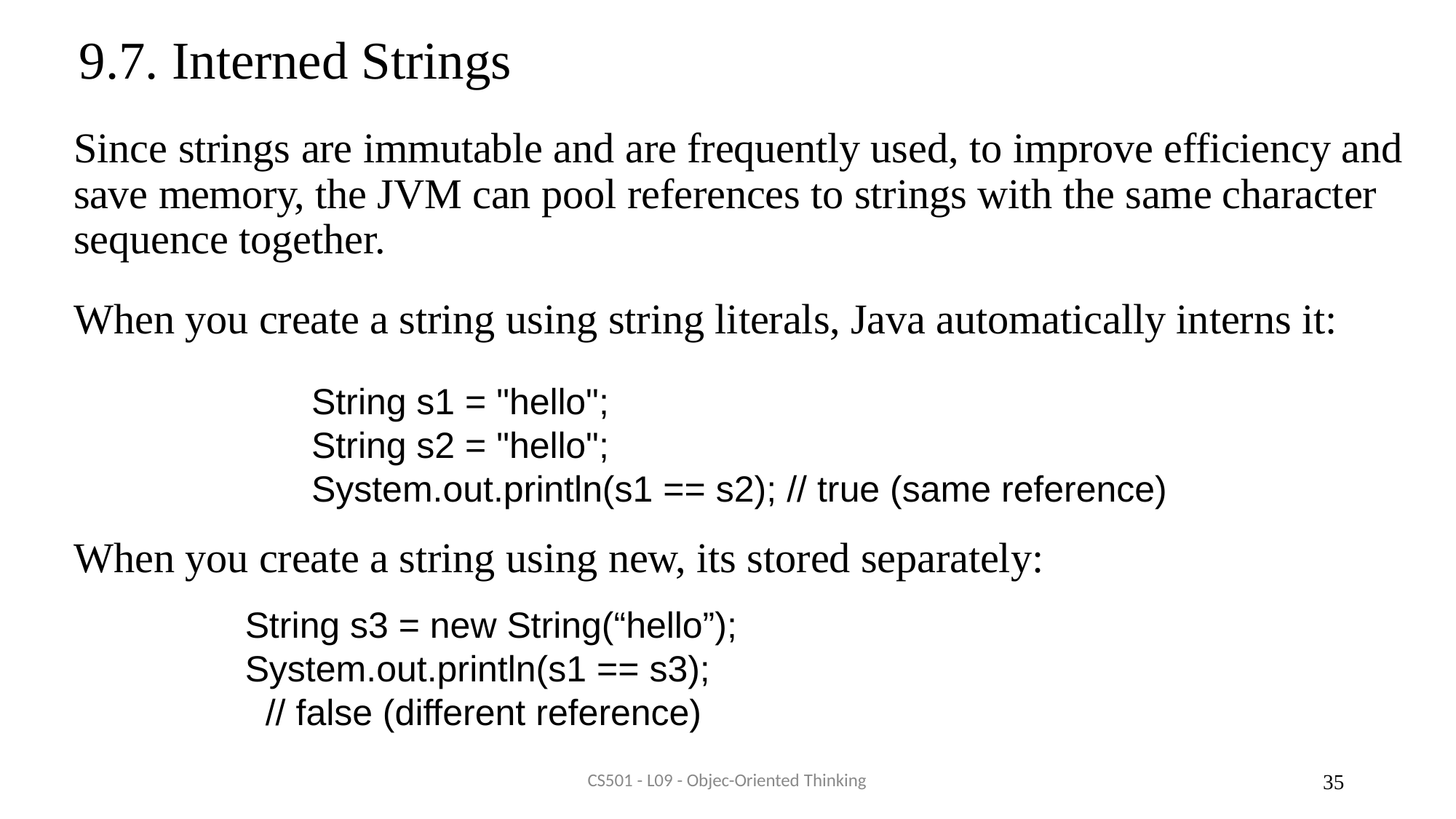

# 9.7. Interned Strings
Since strings are immutable and are frequently used, to improve efficiency and  save memory, the JVM can pool references to strings with the same character sequence together.
When you create a string using string literals, Java automatically interns it:

When you create a string using new, its stored separately:
String s1 = "hello";
String s2 = "hello";
System.out.println(s1 == s2); // true (same reference)
String s3 = new String(“hello”);
System.out.println(s1 == s3);
  // false (different reference)
CS501 - L09 - Objec-Oriented Thinking
35